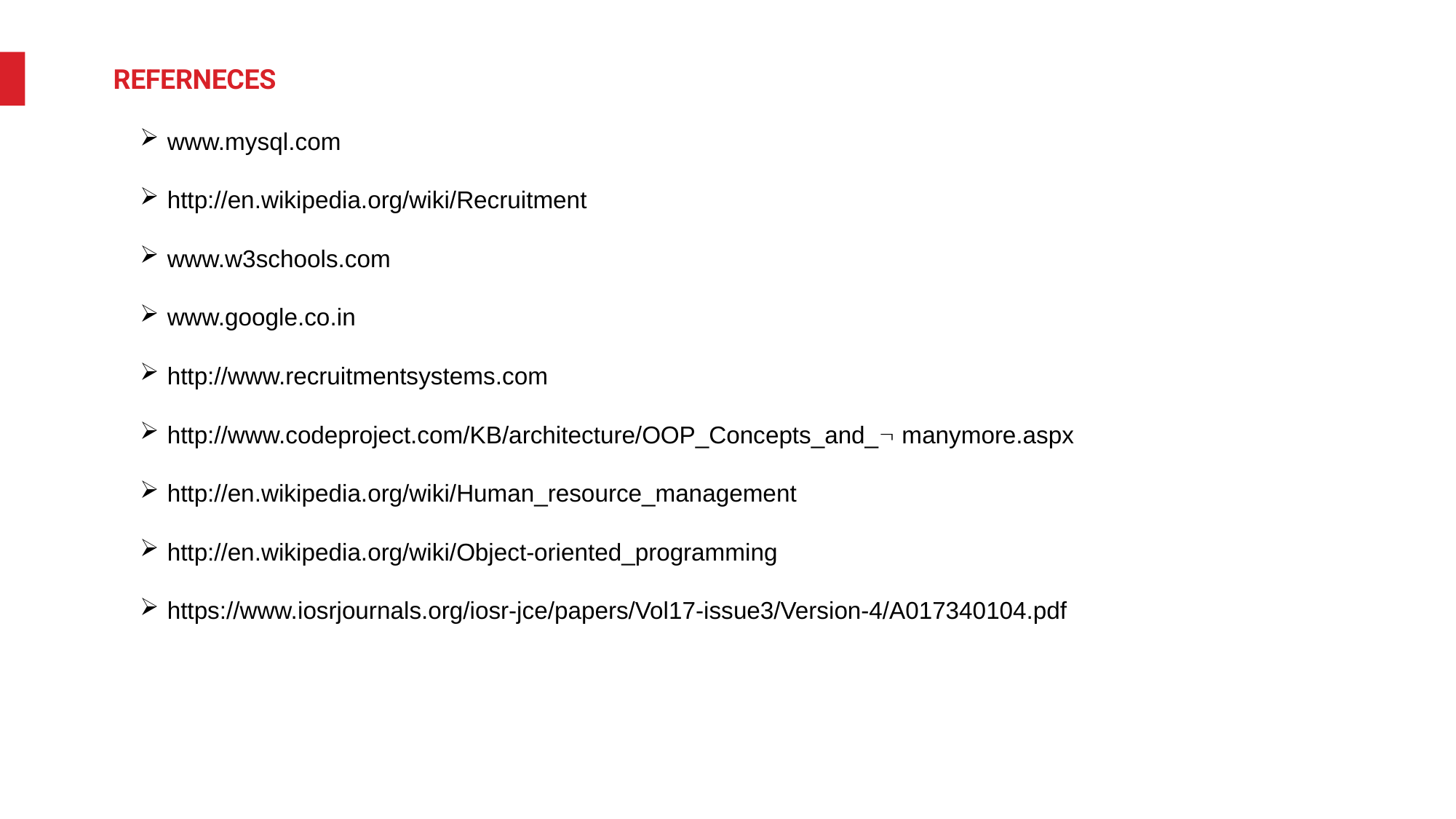

REFERNECES
www.mysql.com
http://en.wikipedia.org/wiki/Recruitment
www.w3schools.com
www.google.co.in
http://www.recruitmentsystems.com
http://www.codeproject.com/KB/architecture/OOP_Concepts_and_¬ manymore.aspx
http://en.wikipedia.org/wiki/Human_resource_management
http://en.wikipedia.org/wiki/Object-oriented_programming
https://www.iosrjournals.org/iosr-jce/papers/Vol17-issue3/Version-4/A017340104.pdf